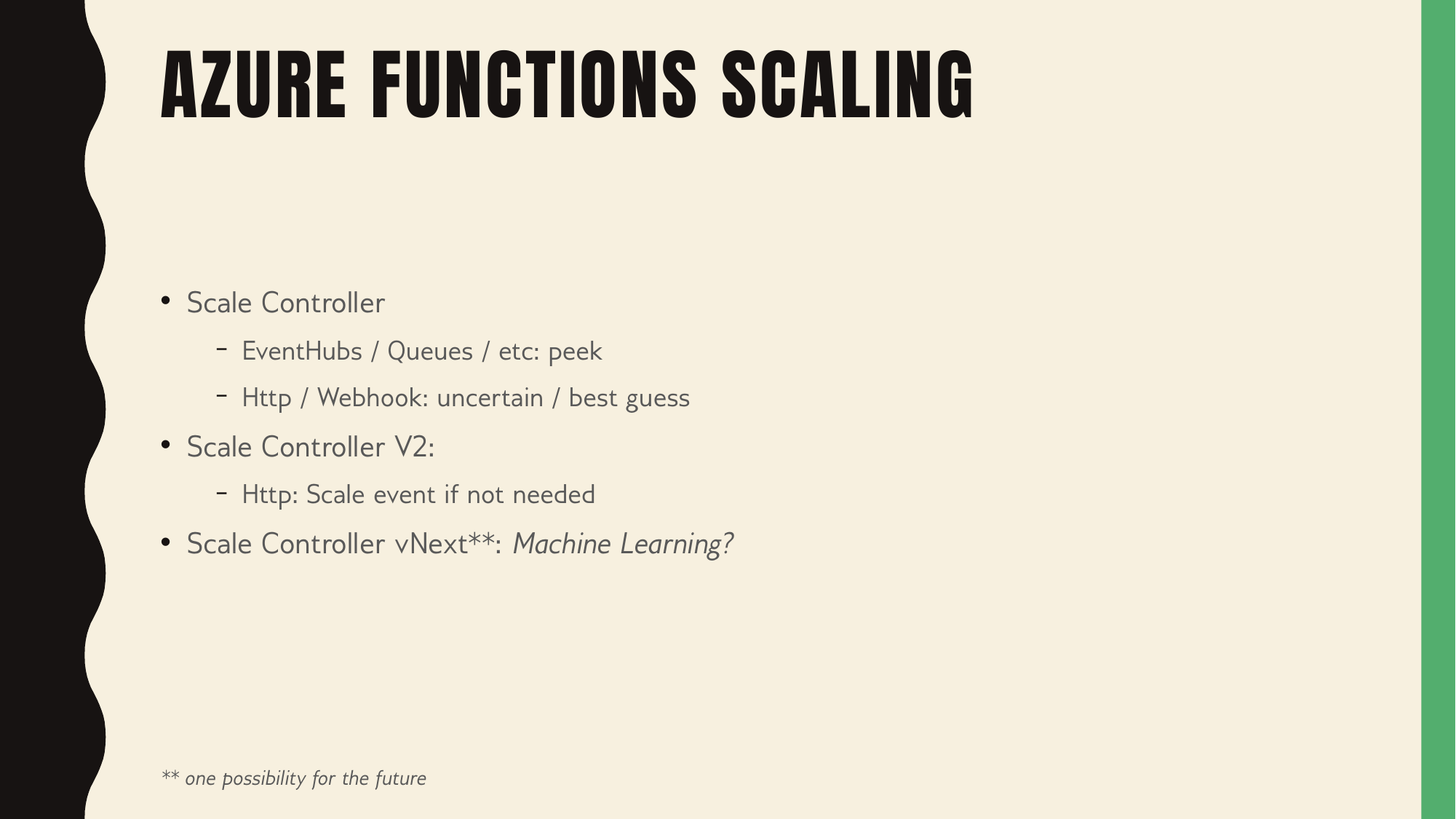

# Azure Functions Scaling
Scale Controller
EventHubs / Queues / etc: peek
Http / Webhook: uncertain / best guess
Scale Controller V2:
Http: Scale event if not needed
Scale Controller vNext**: Machine Learning?

** one possibility for the future